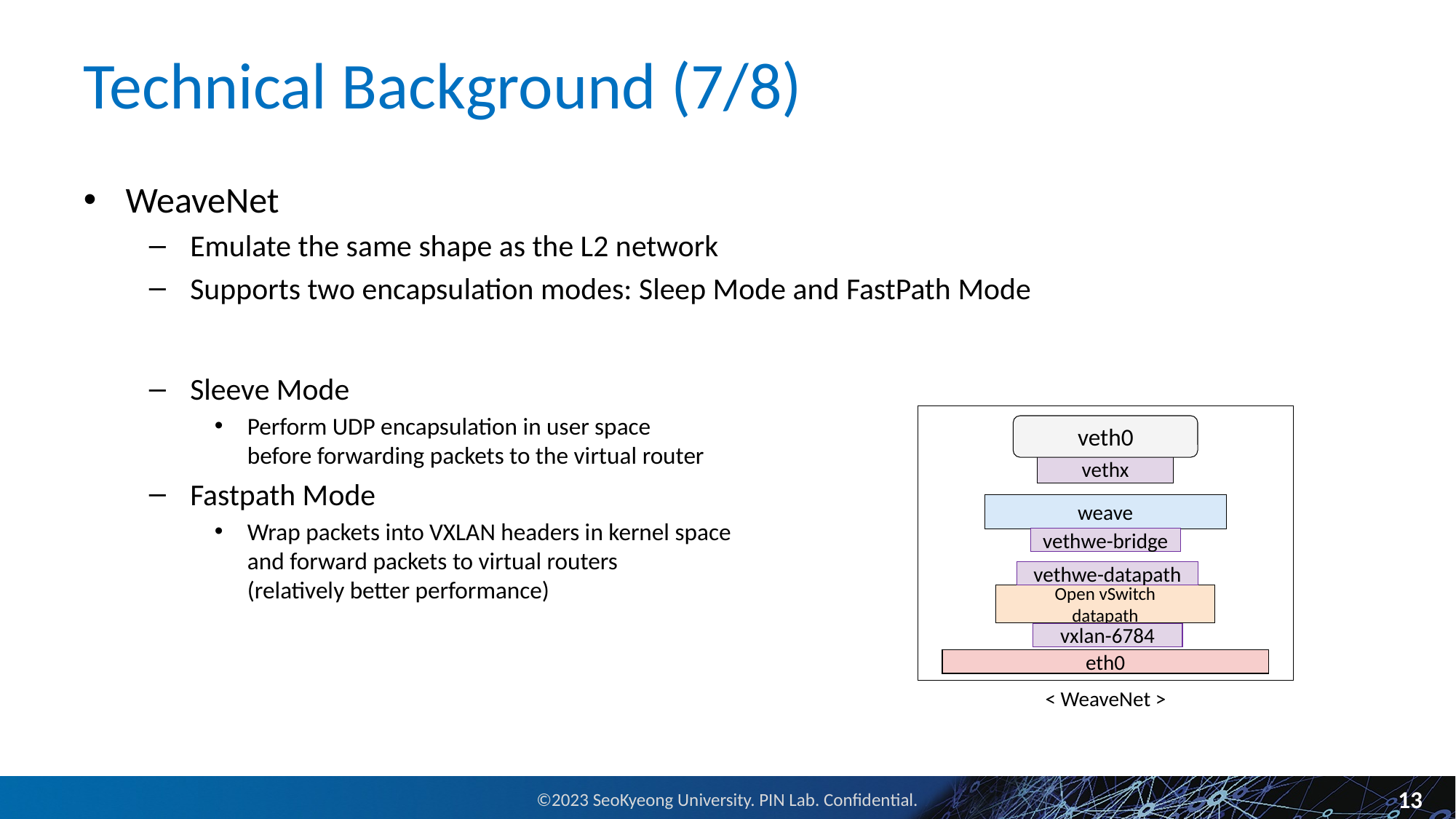

# Technical Background (7/8)
WeaveNet
Emulate the same shape as the L2 network
Supports two encapsulation modes: Sleep Mode and FastPath Mode

Sleeve Mode
Perform UDP encapsulation in user space
before forwarding packets to the virtual router
Fastpath Mode
Wrap packets into VXLAN headers in kernel space
and forward packets to virtual routers
(relatively better performance)

veth0
vethx
weave
vethwe-bridge
vethwe-datapath
Open vSwitch
datapath
vxlan-6784
eth0
< WeaveNet >
13